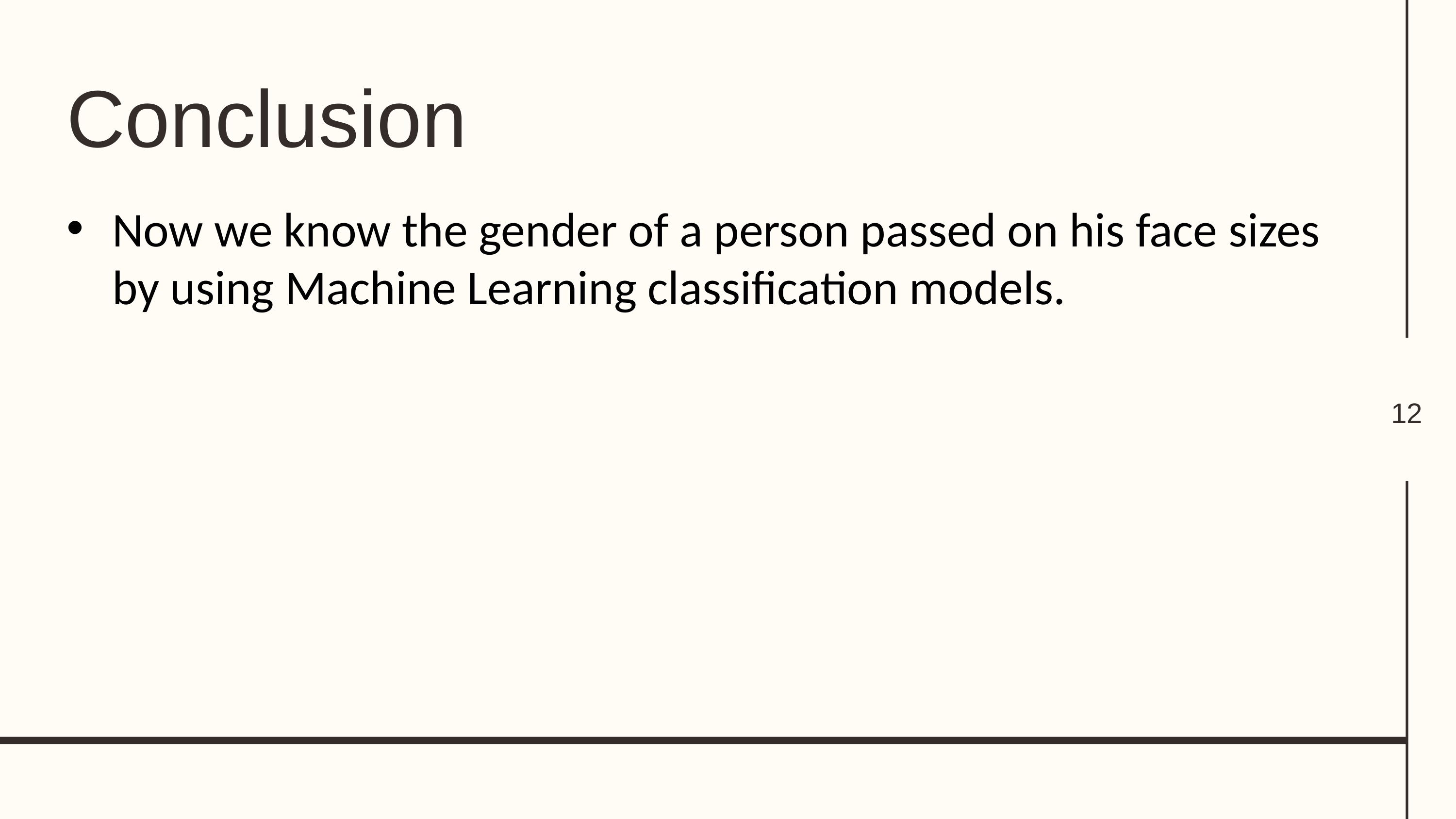

12

Conclusion

Now we know the gender of a person passed on his face sizes by using Machine Learning classification models.